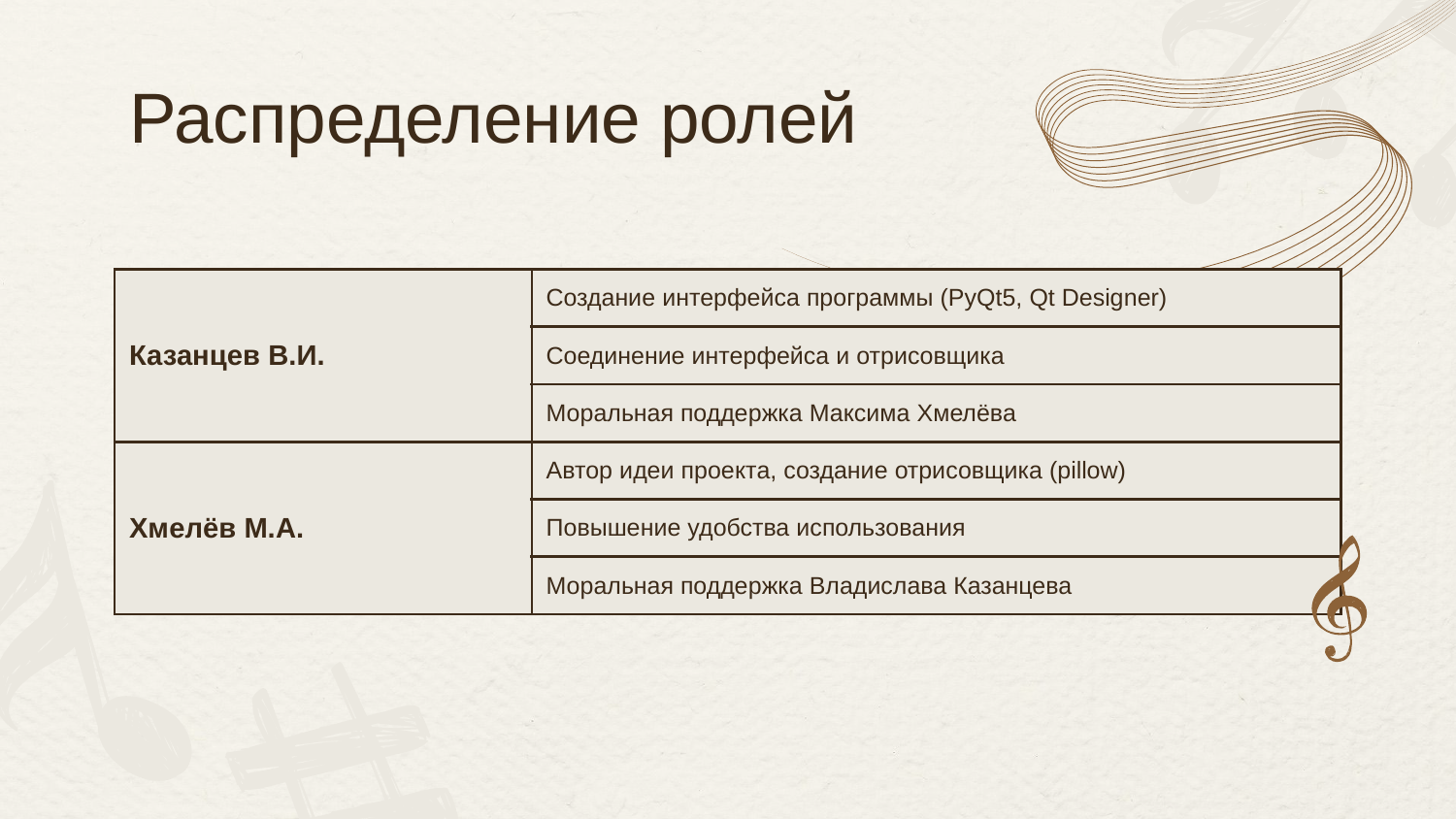

# Распределение ролей
| Казанцев В.И. | Создание интерфейса программы (PyQt5, Qt Designer) |
| --- | --- |
|  | Соединение интерфейса и отрисовщика |
|  | Моральная поддержка Максима Хмелёва |
| Хмелёв М.А. | Автор идеи проекта, создание отрисовщика (pillow) |
|  | Повышение удобства использования |
|  | Моральная поддержка Владислава Казанцева |